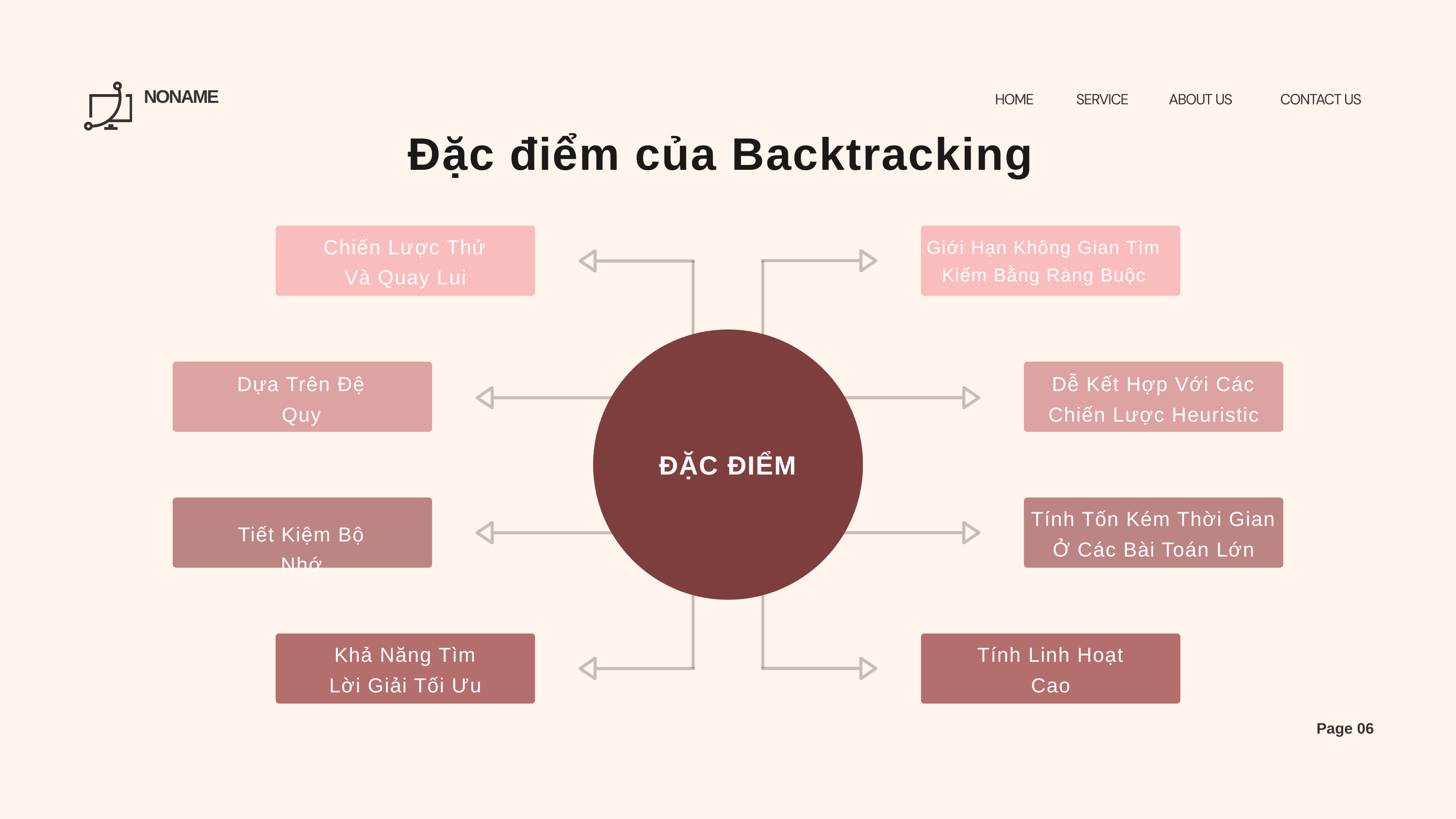

NONAME
HOME
SERVICE
ABOUT US
CONTACT US
Đặc điểm của Backtracking

Chiến Lược Thử Và Quay Lui
Giới Hạn Không Gian Tìm Kiếm Bằng Ràng Buộc

Dựa Trên Đệ Quy
Dễ Kết Hợp Với Các Chiến Lược Heuristic
ĐẶC ĐIỂM

Tính Tốn Kém Thời Gian Ở Các Bài Toán Lớn
Tiết Kiệm Bộ Nhớ

Khả Năng Tìm Lời Giải Tối Ưu
Tính Linh Hoạt Cao
Page 06